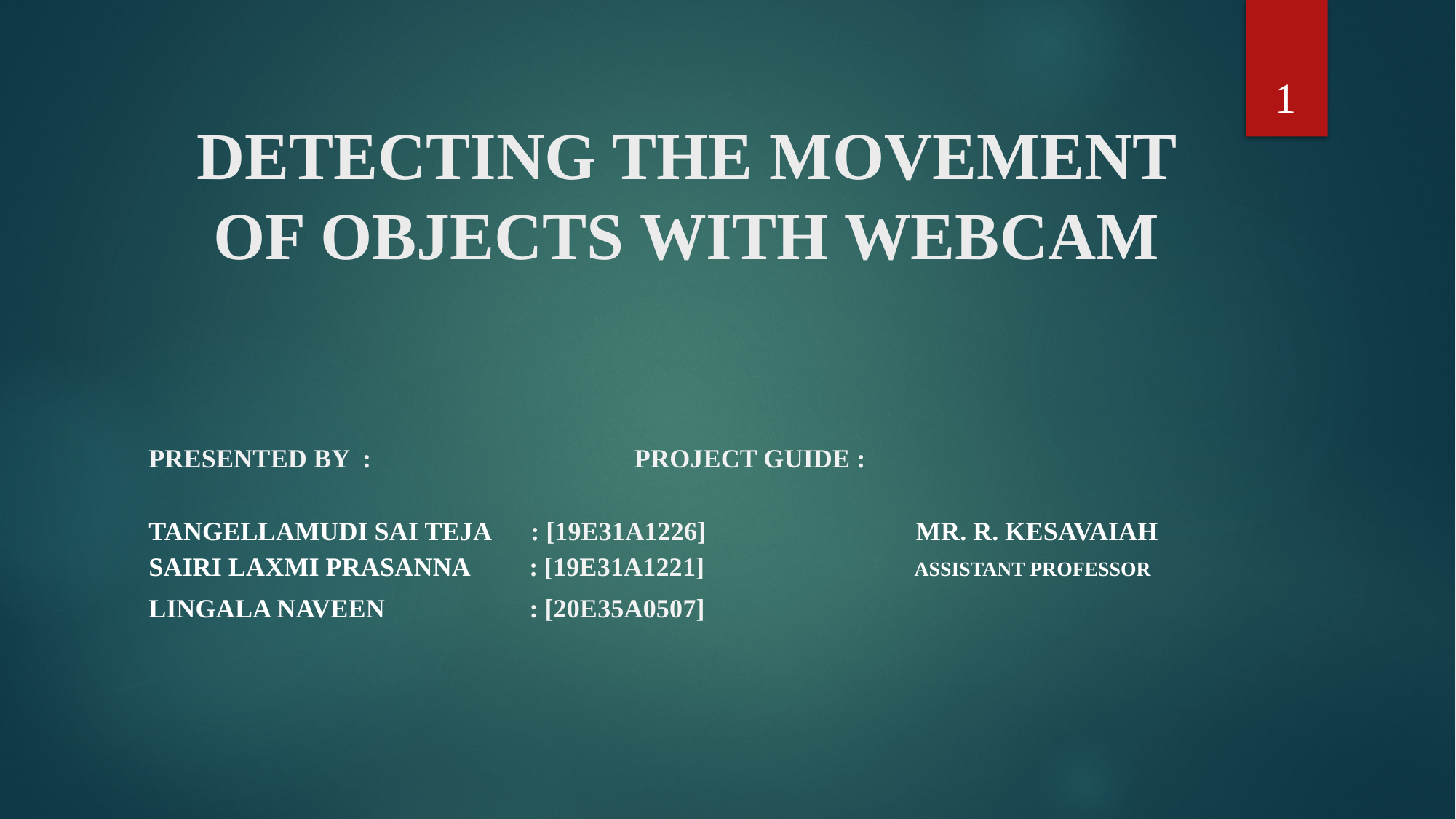

1
# DETECTING THE MOVEMENT OF OBJECTS WITH WEBCAM
PRESENTED BY  :						                                      PROJECT GUIDE :

TANGELLAMUDI SAI TEJA      : [19E31A1226]                                Mr. R. KESAVAIAH
SAIRI LAXMI PRASANNA         : [19E31A1221]                                Assistant Professor
LINGALA NAVEEN                      : [20E35A0507]